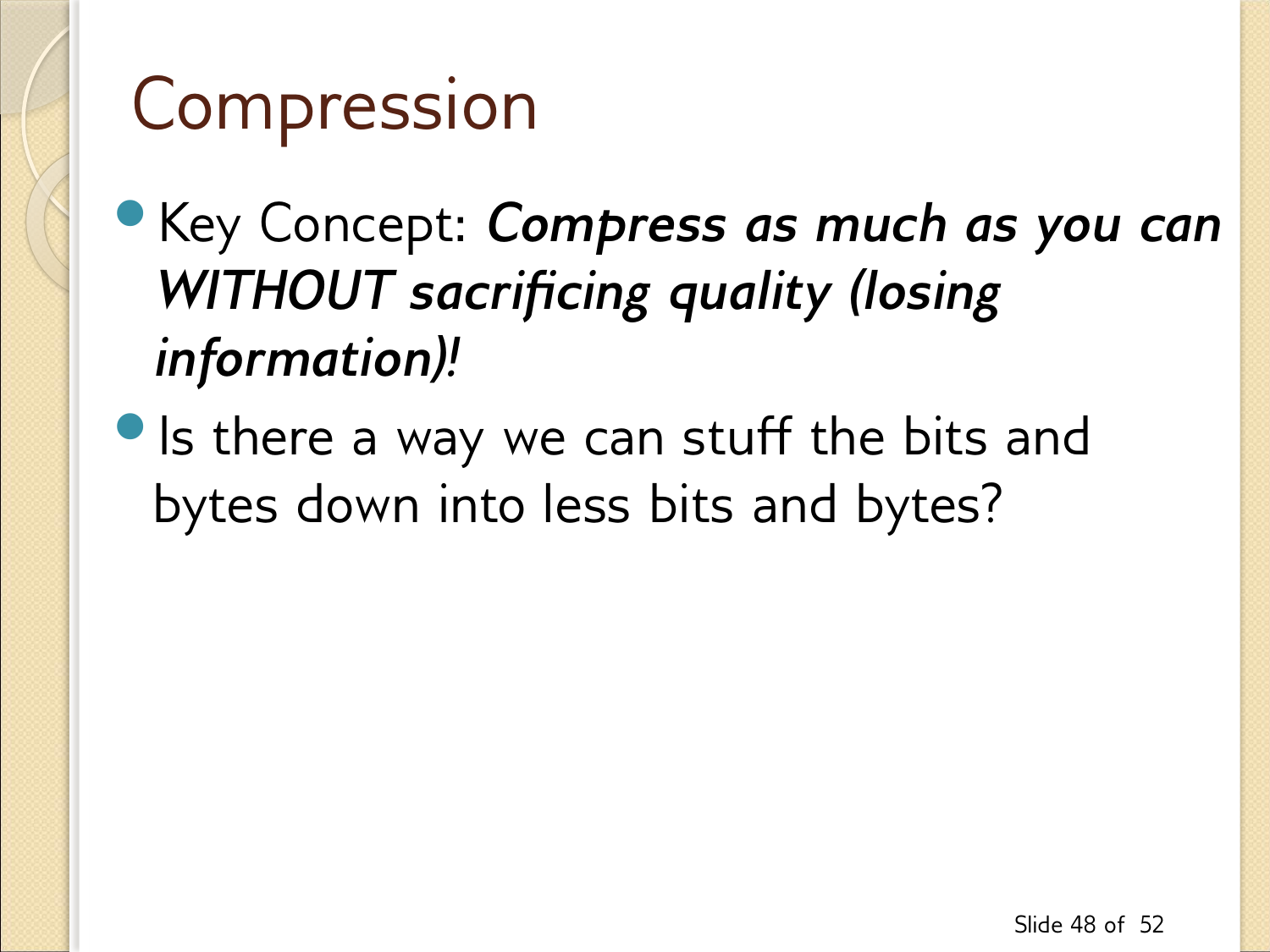

# Compression
Key Concept: Compress as much as you can WITHOUT sacrificing quality (losing information)!
Is there a way we can stuff the bits and bytes down into less bits and bytes?